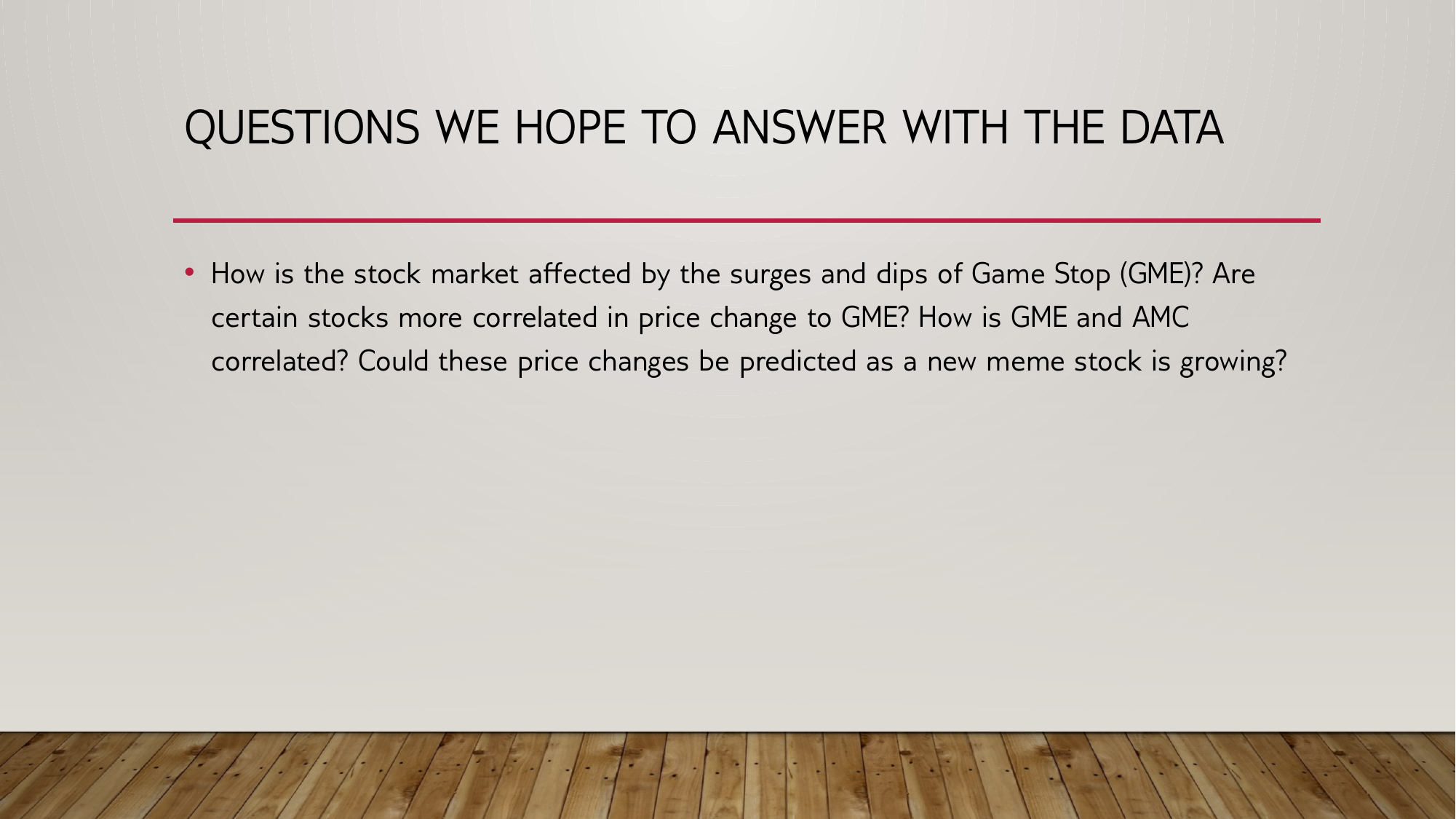

# Questions we hope to answer with the data
How is the stock market affected by the surges and dips of Game Stop (GME)? Are certain stocks more correlated in price change to GME? How is GME and AMC correlated? Could these price changes be predicted as a new meme stock is growing?